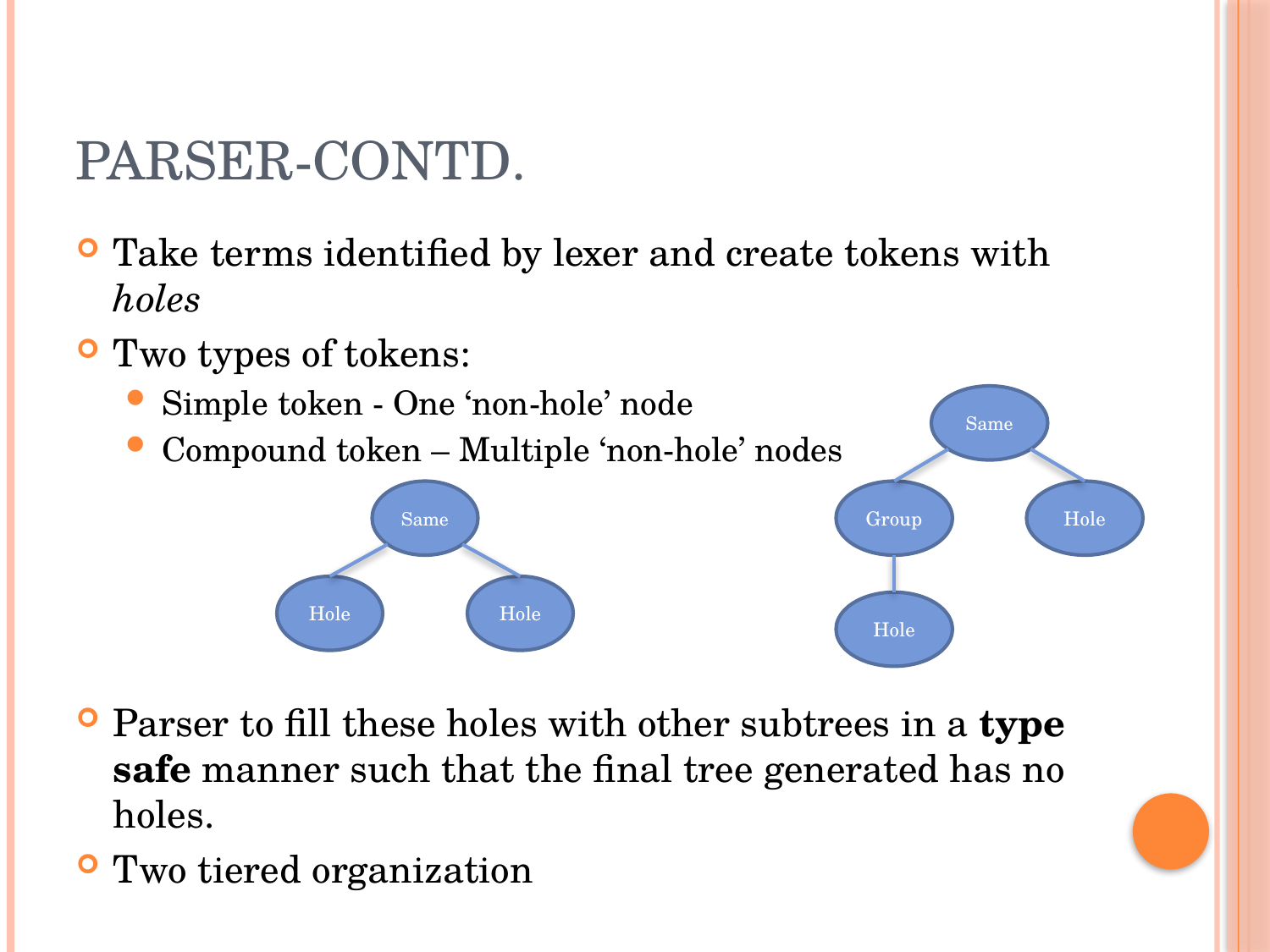

# Parser-Contd.
Take terms identified by lexer and create tokens with holes
Two types of tokens:
Simple token - One ‘non-hole’ node
Compound token – Multiple ‘non-hole’ nodes

Parser to fill these holes with other subtrees in a type safe manner such that the final tree generated has no holes.
Two tiered organization

Same
Group
Hole
Hole
Same
Hole
Hole